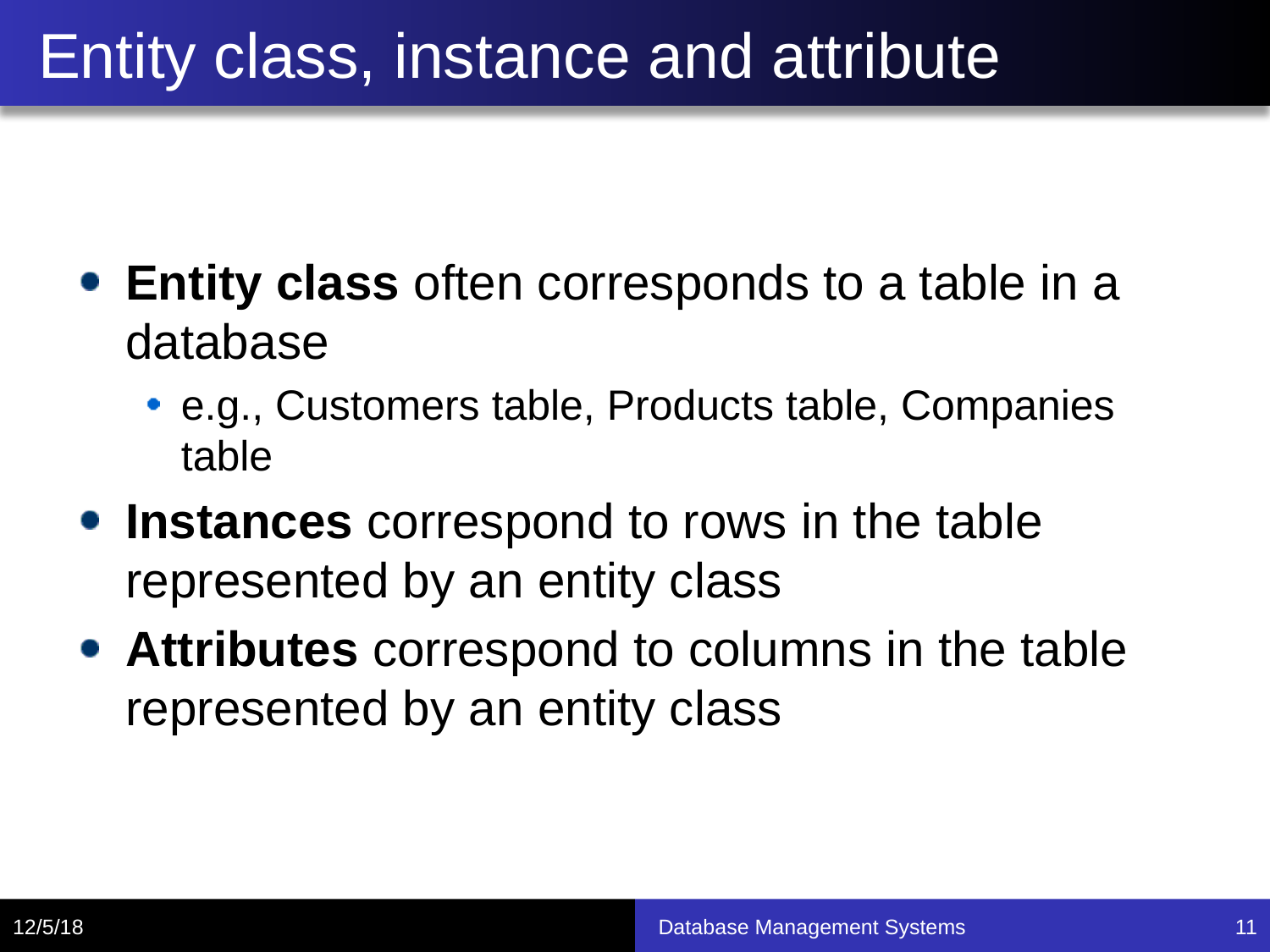

# Entity class, instance and attribute
Entity class often corresponds to a table in a database
e.g., Customers table, Products table, Companies table
Instances correspond to rows in the table represented by an entity class
Attributes correspond to columns in the table represented by an entity class

12/5/18
Database Management Systems
11